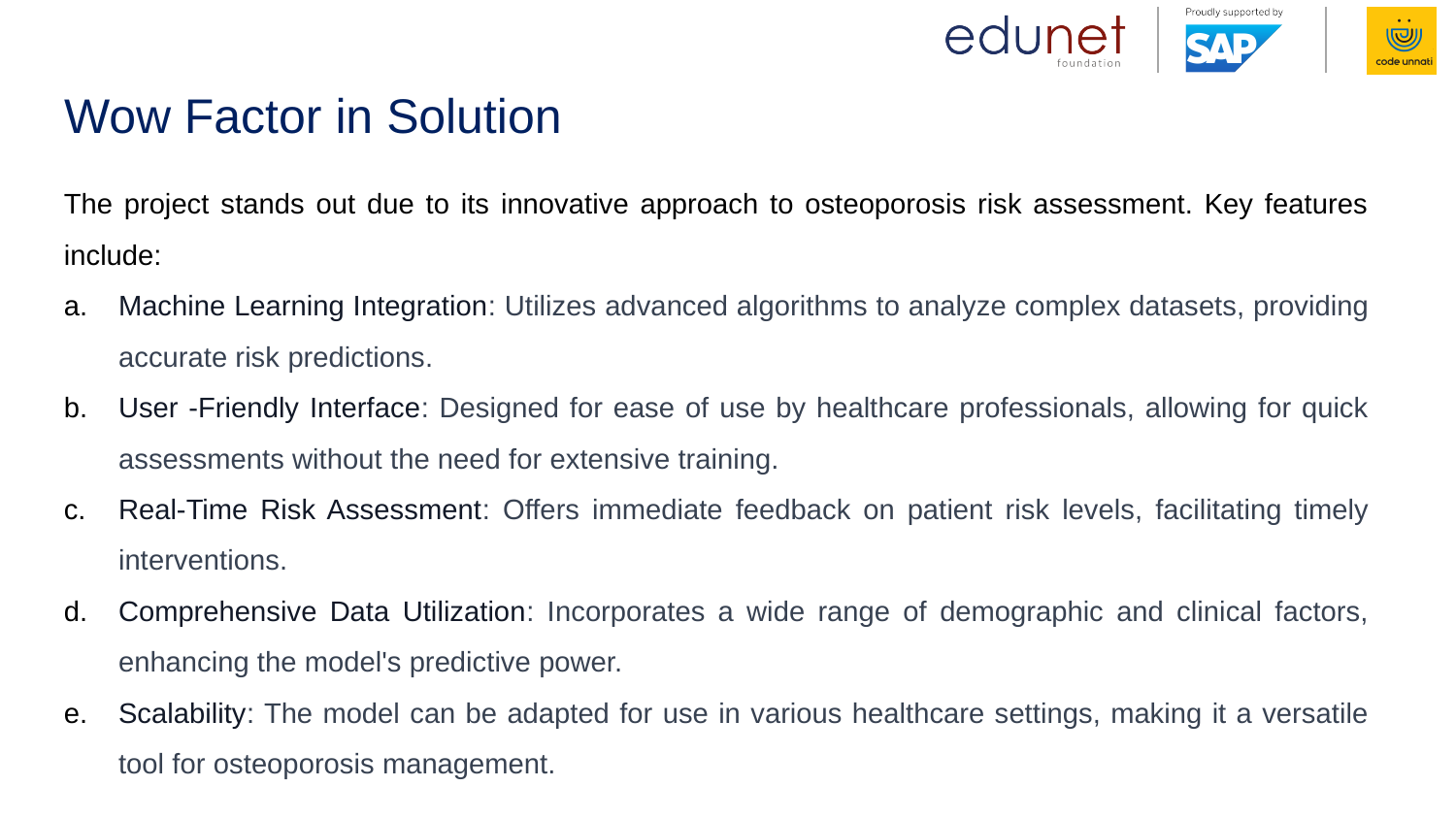

# Wow Factor in Solution
The project stands out due to its innovative approach to osteoporosis risk assessment. Key features include:
Machine Learning Integration: Utilizes advanced algorithms to analyze complex datasets, providing accurate risk predictions.
User -Friendly Interface: Designed for ease of use by healthcare professionals, allowing for quick assessments without the need for extensive training.
Real-Time Risk Assessment: Offers immediate feedback on patient risk levels, facilitating timely interventions.
Comprehensive Data Utilization: Incorporates a wide range of demographic and clinical factors, enhancing the model's predictive power.
Scalability: The model can be adapted for use in various healthcare settings, making it a versatile tool for osteoporosis management.